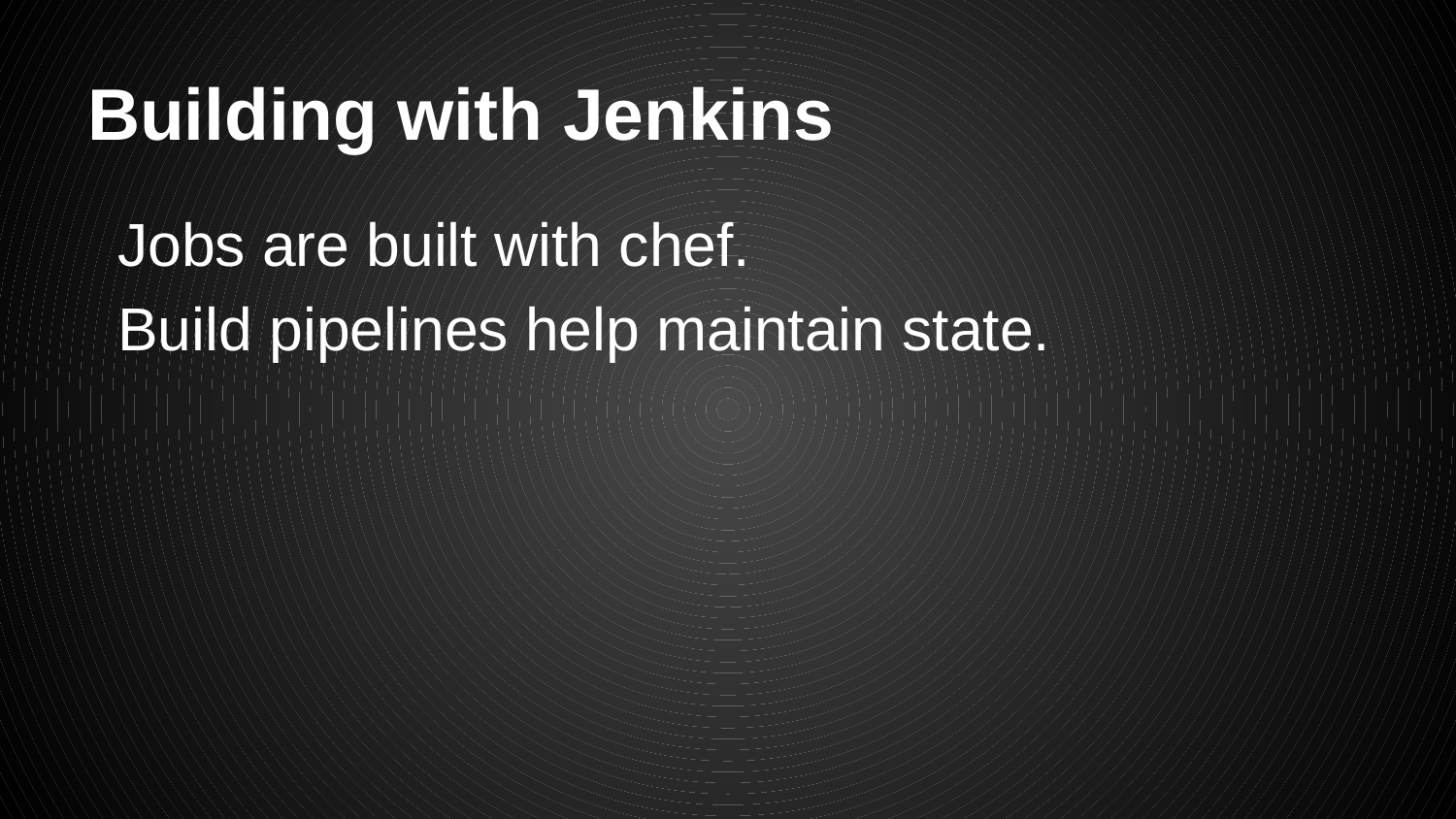

# Building with Jenkins
Jobs are built with chef.
Build pipelines help maintain state.